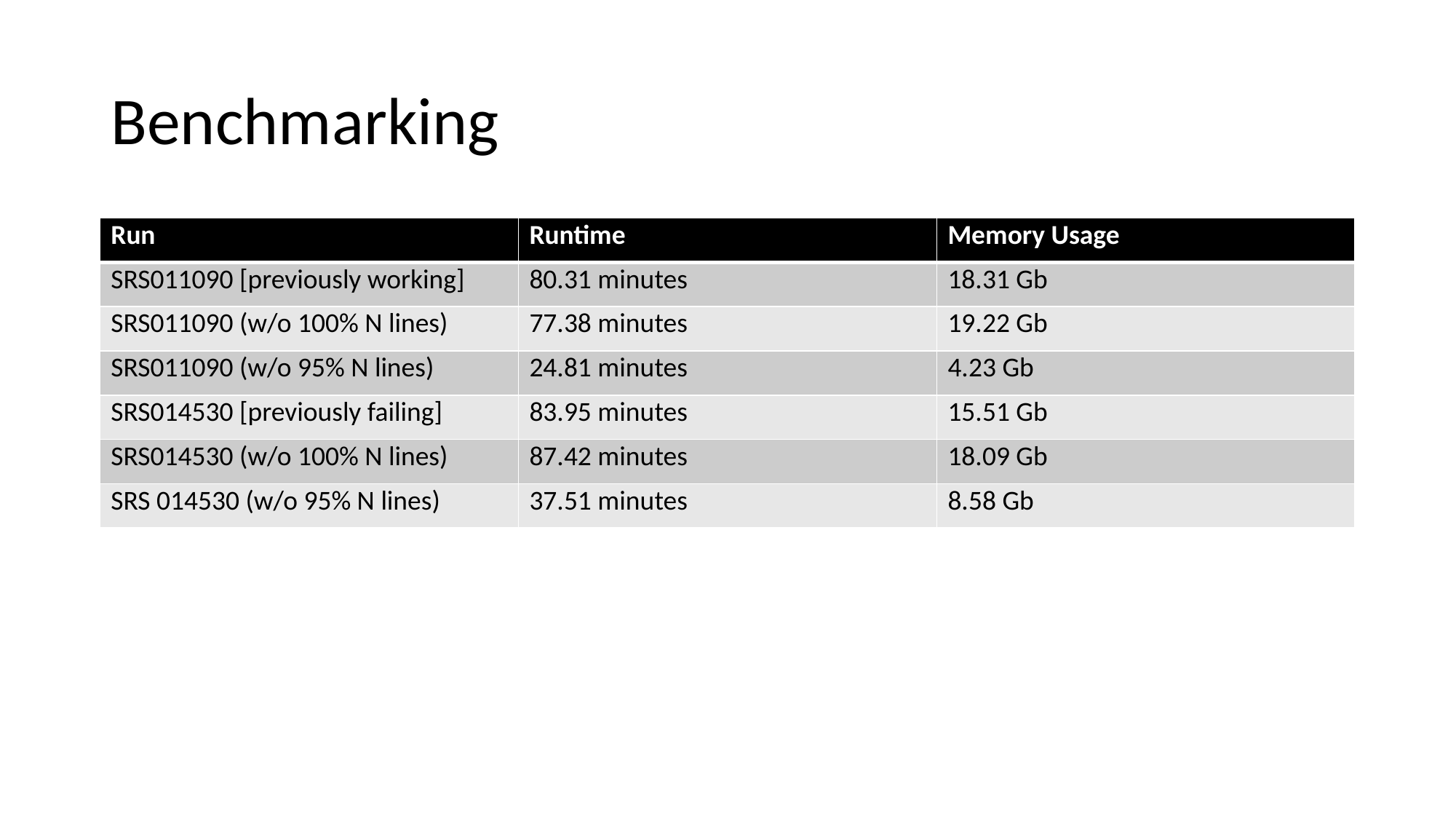

# Benchmarking
| Run | Runtime | Memory Usage |
| --- | --- | --- |
| SRS011090 [previously working] | 80.31 minutes | 18.31 Gb |
| SRS011090 (w/o 100% N lines) | 77.38 minutes | 19.22 Gb |
| SRS011090 (w/o 95% N lines) | 24.81 minutes | 4.23 Gb |
| SRS014530 [previously failing] | 83.95 minutes | 15.51 Gb |
| SRS014530 (w/o 100% N lines) | 87.42 minutes | 18.09 Gb |
| SRS 014530 (w/o 95% N lines) | 37.51 minutes | 8.58 Gb |